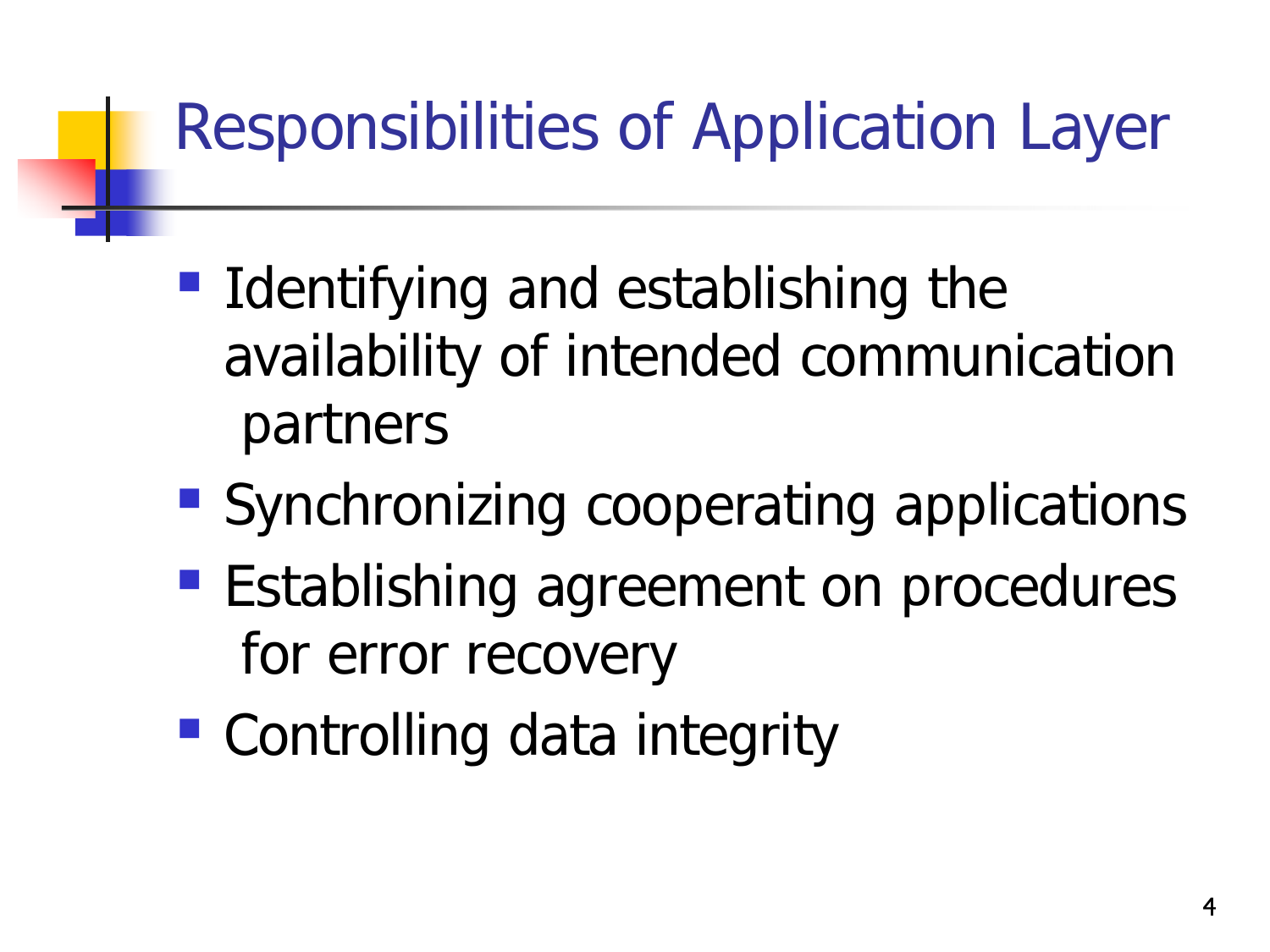

# Responsibilities of Application Layer
Identifying and establishing the  availability of intended communication  partners
Synchronizing cooperating applications
Establishing agreement on procedures  for error recovery
Controlling data integrity
4